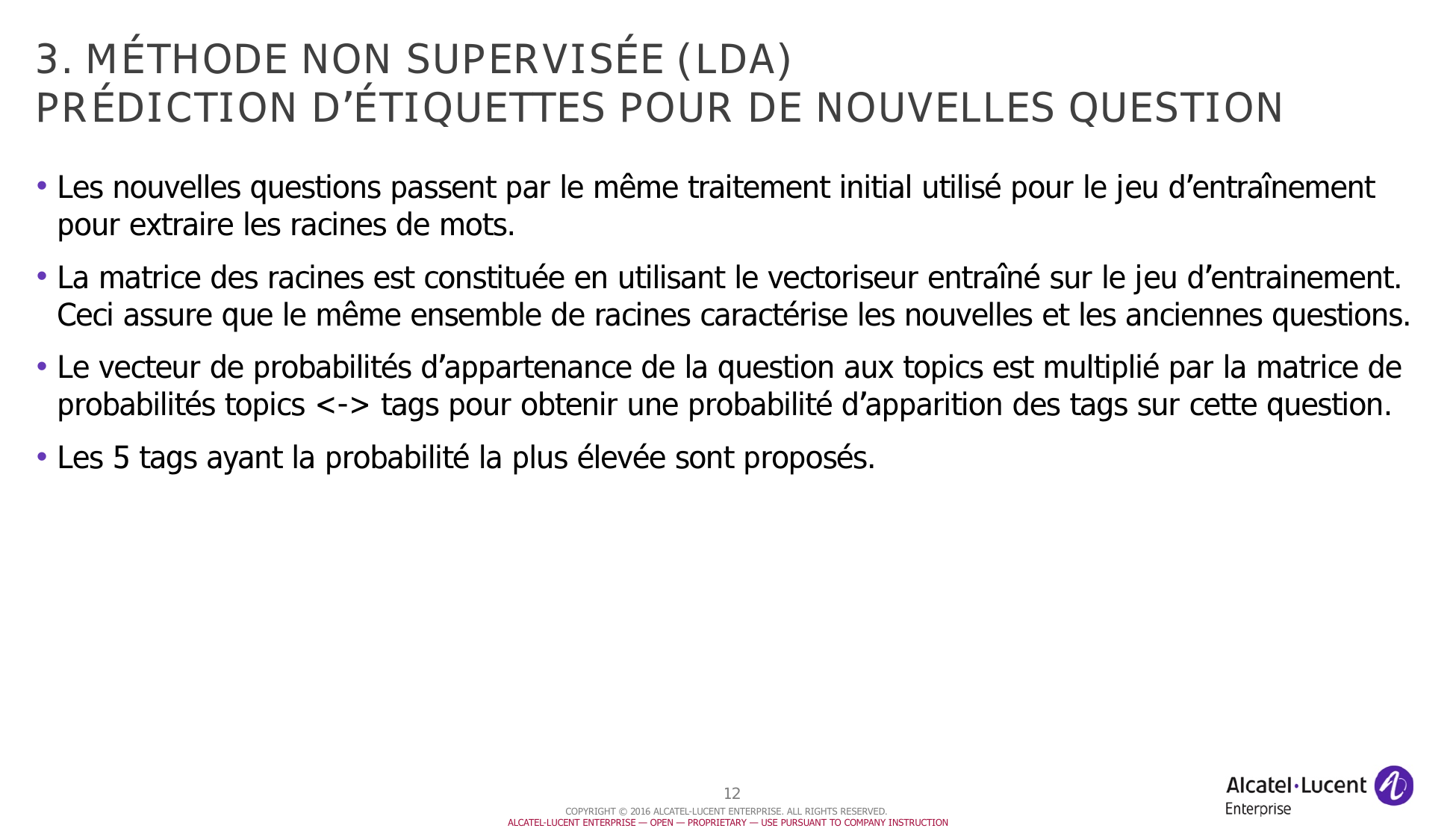

# 3. Méthode non supervisée (LDA) Prédiction d’étiquettes pour de nouvelles question
Les nouvelles questions passent par le même traitement initial utilisé pour le jeu d’entraînement pour extraire les racines de mots.
La matrice des racines est constituée en utilisant le vectoriseur entraîné sur le jeu d’entrainement. Ceci assure que le même ensemble de racines caractérise les nouvelles et les anciennes questions.
Le vecteur de probabilités d’appartenance de la question aux topics est multiplié par la matrice de probabilités topics <-> tags pour obtenir une probabilité d’apparition des tags sur cette question.
Les 5 tags ayant la probabilité la plus élevée sont proposés.